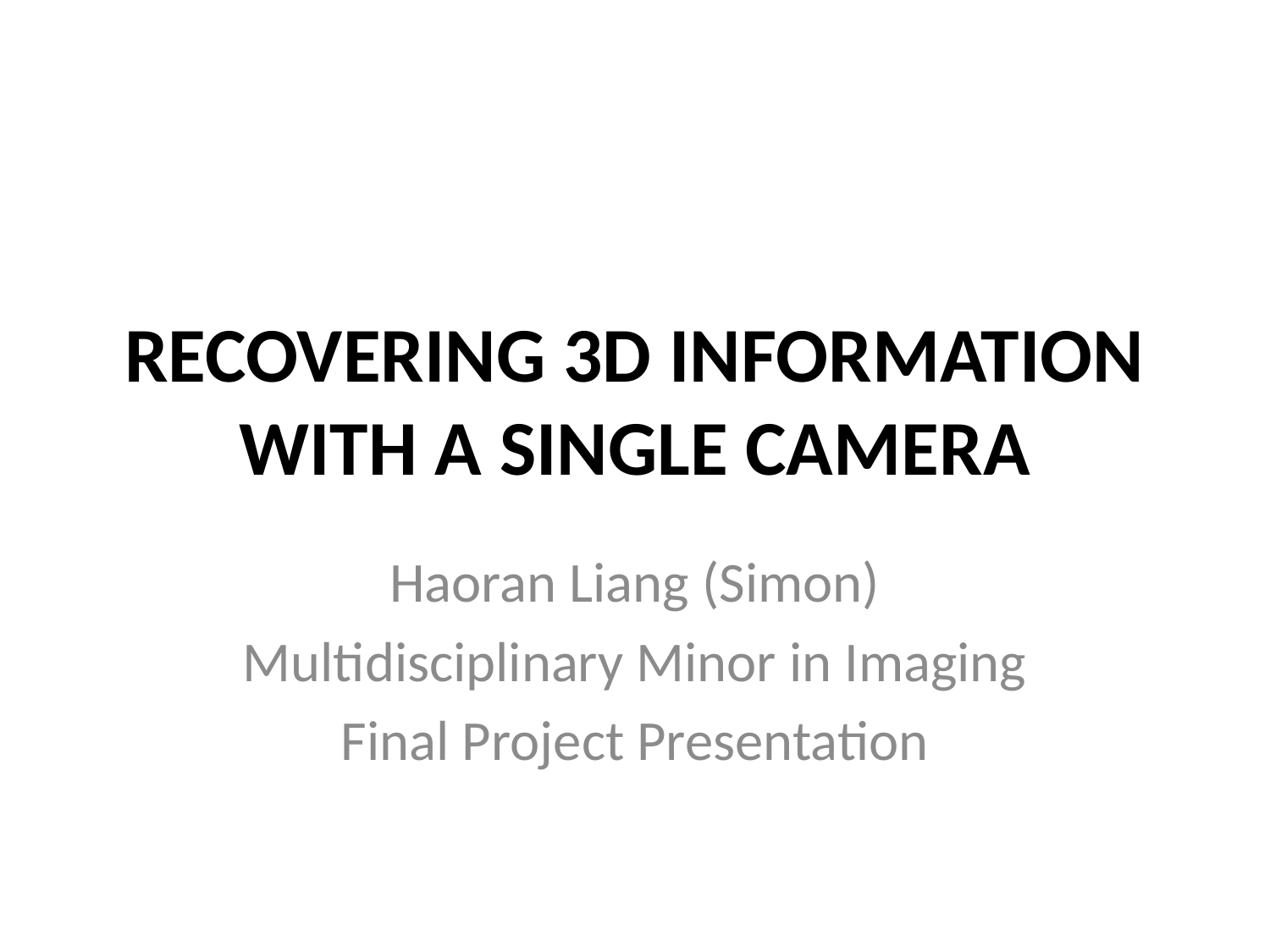

# recovering 3d information with a sinGle camera
Haoran Liang (Simon)
Multidisciplinary Minor in Imaging
Final Project Presentation